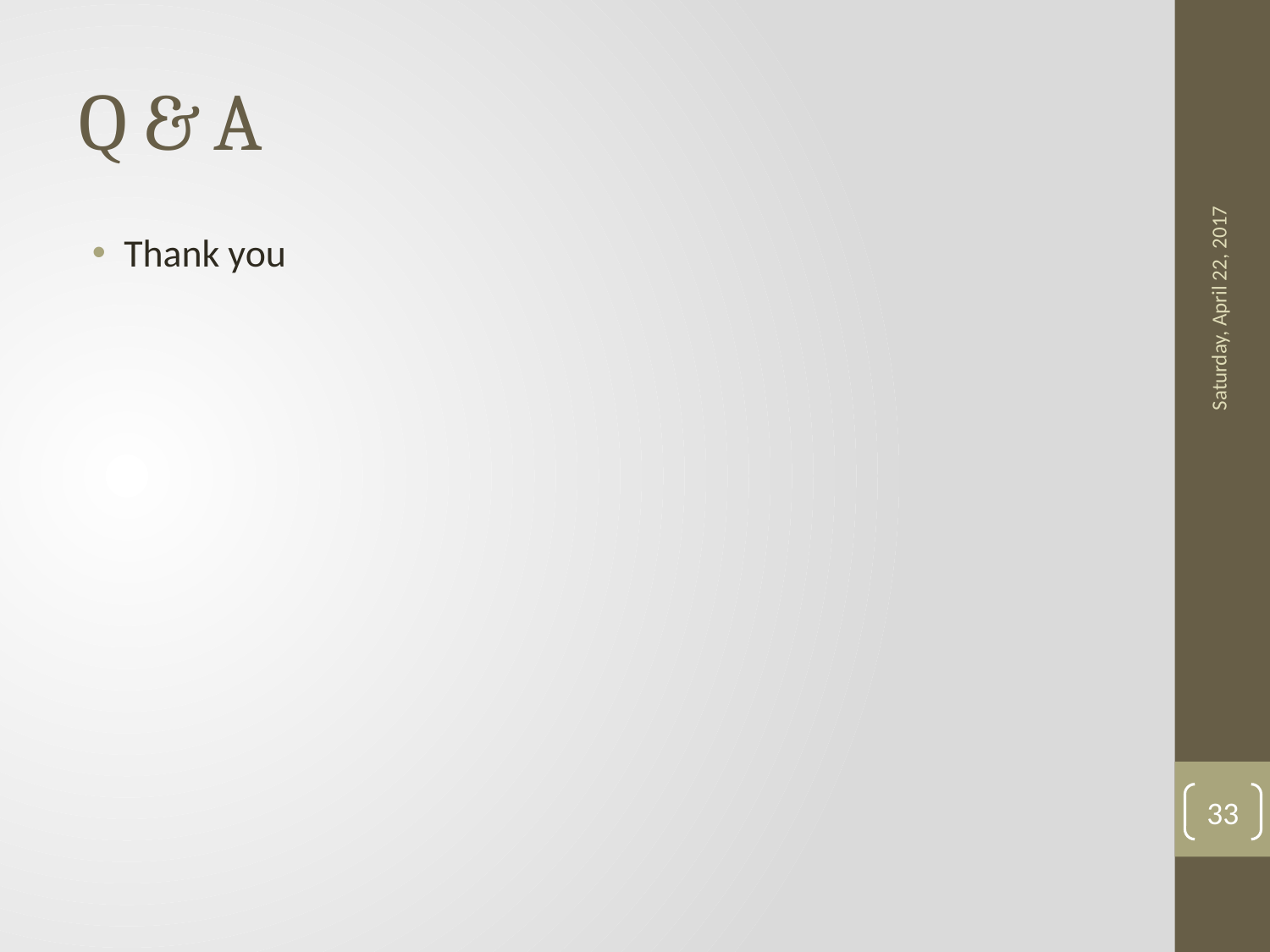

# Q & A
Thank you
Saturday, April 22, 2017

33